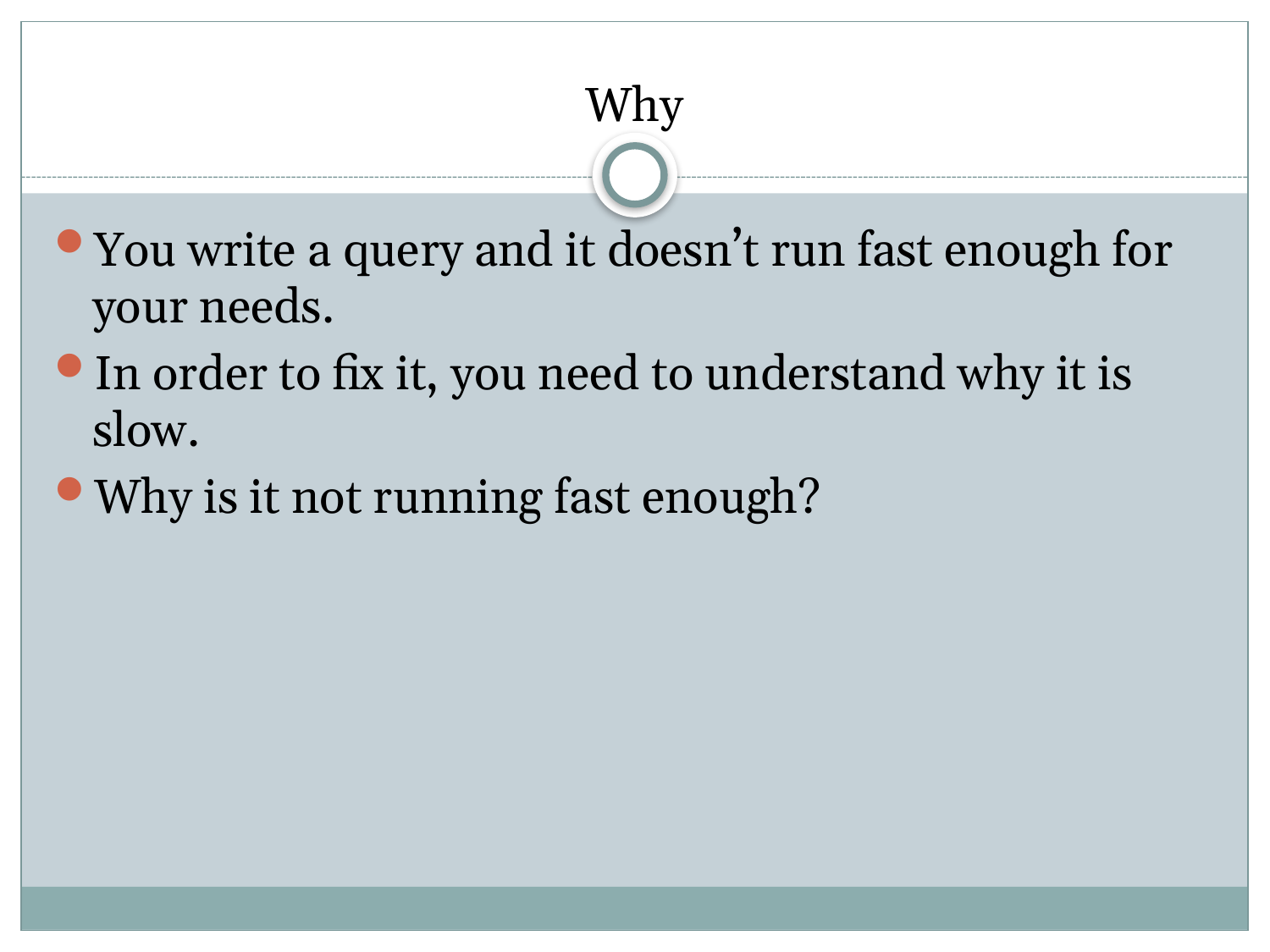

# Why
You write a query and it doesn’t run fast enough for your needs.
In order to fix it, you need to understand why it is slow.
Why is it not running fast enough?